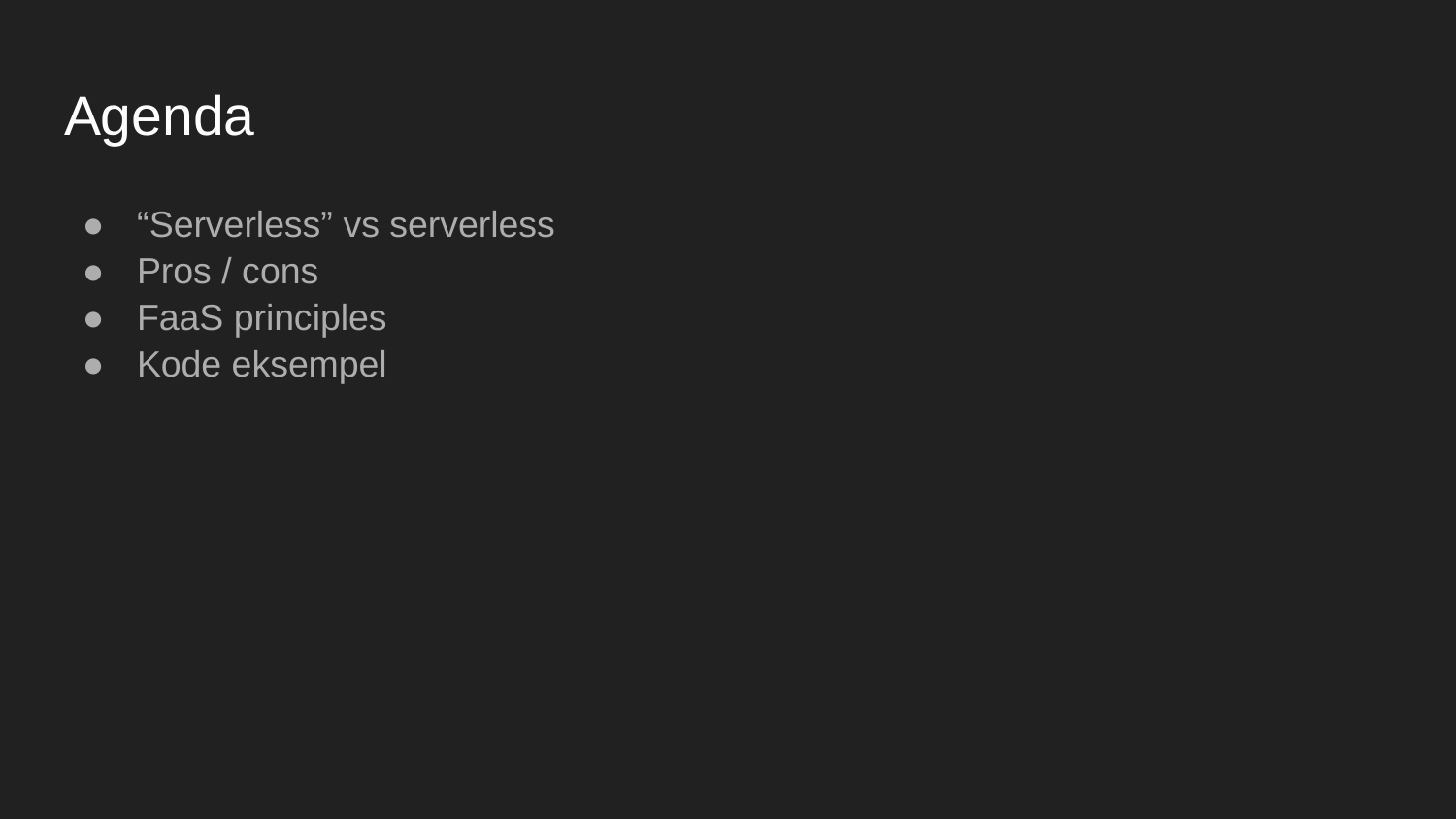

# Agenda
“Serverless” vs serverless
Pros / cons
FaaS principles
Kode eksempel